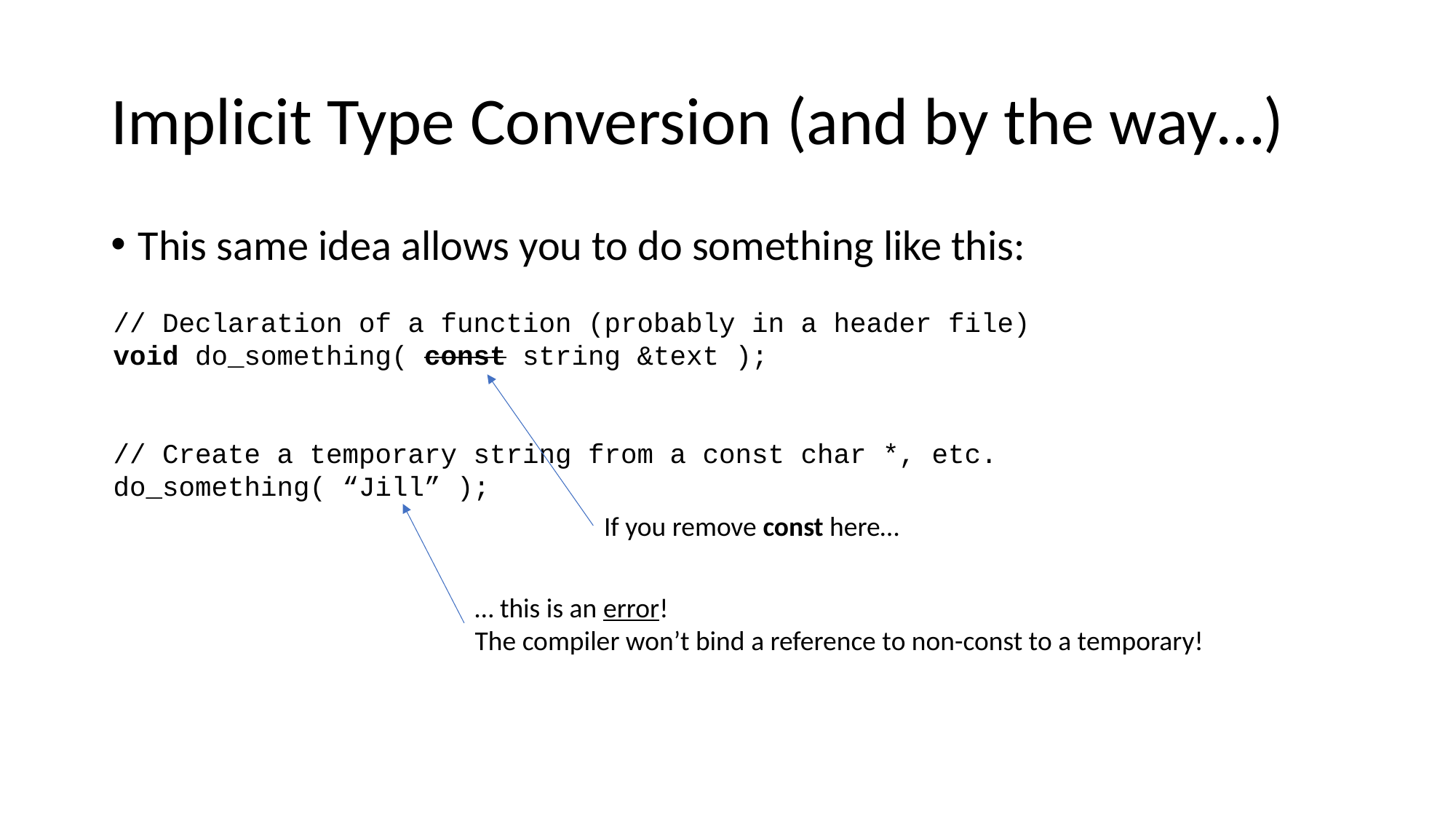

# Implicit Type Conversion (and by the way…)
This same idea allows you to do something like this:
// Declaration of a function (probably in a header file)
void do_something( const string &text );

// Create a temporary string from a const char *, etc.
do_something( “Jill” );

If you remove const here…
… this is an error!
The compiler won’t bind a reference to non-const to a temporary!